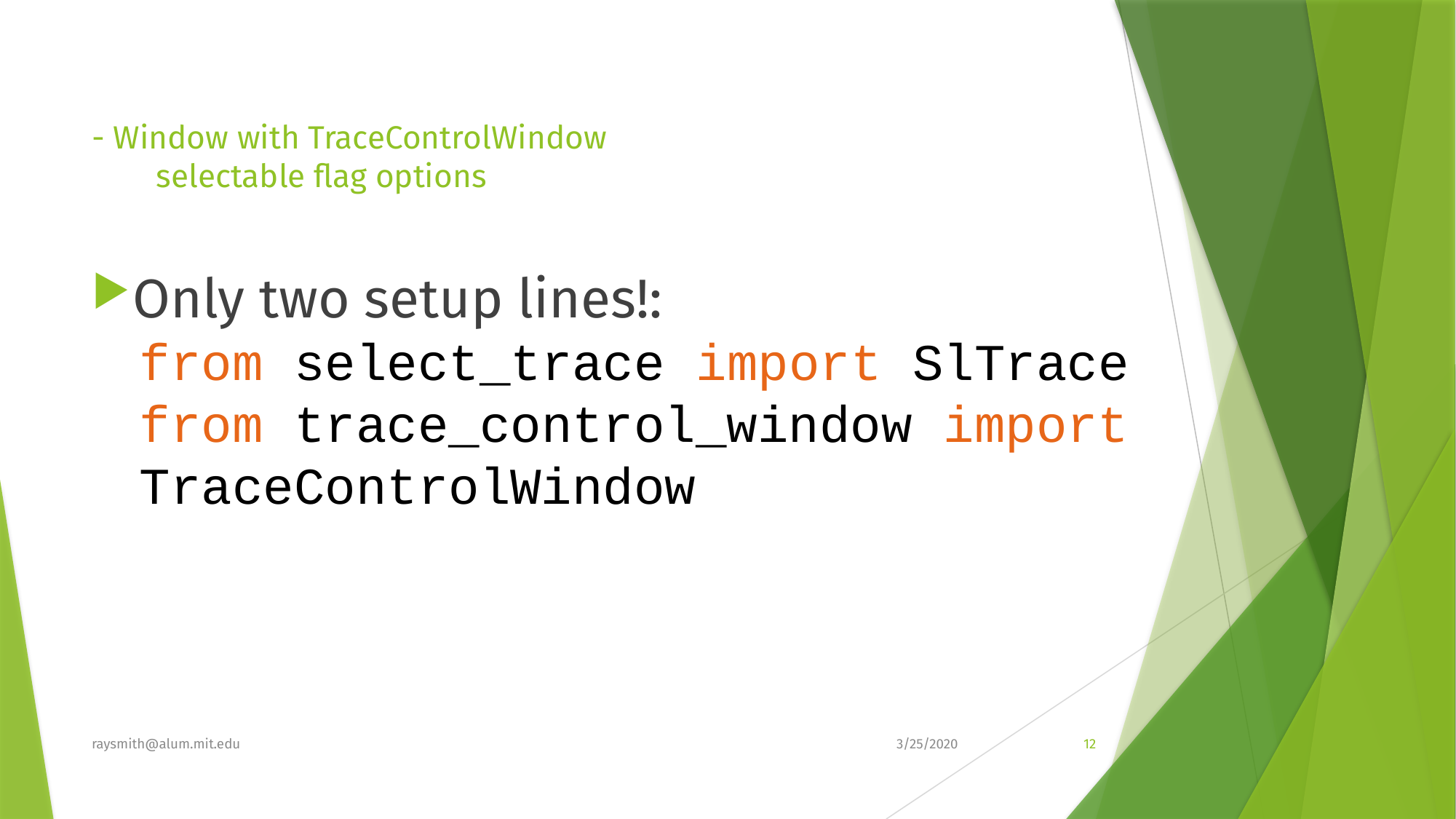

# - Window with TraceControlWindow selectable flag options
Only two setup lines!:
from select_trace import SlTrace
from trace_control_window import TraceControlWindow

raysmith@alum.mit.edu
3/25/2020
12